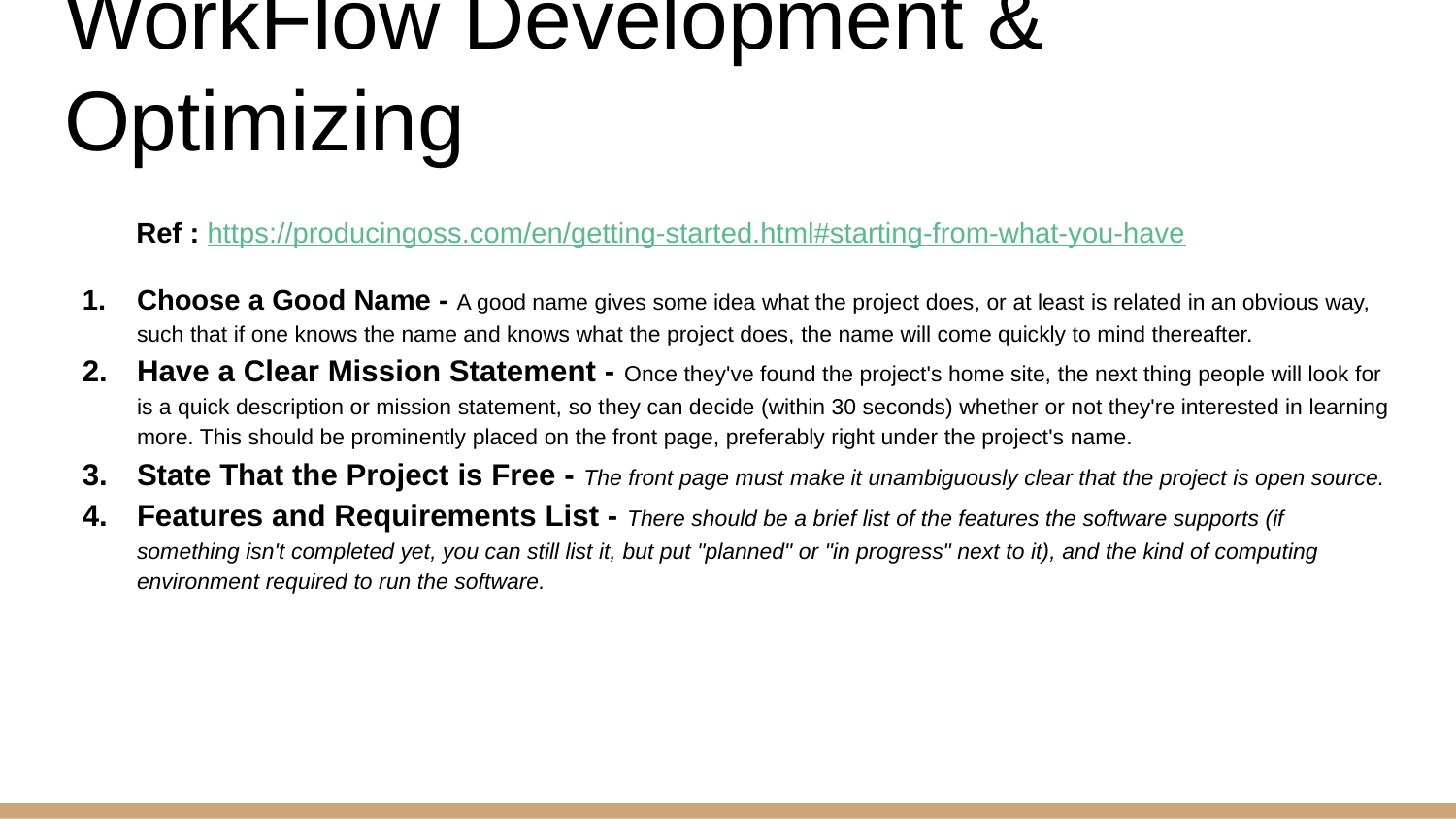

# WorkFlow Development & Optimizing
         Ref : https://producingoss.com/en/getting-started.html#starting-from-what-you-have
Choose a Good Name - A good name gives some idea what the project does, or at least is related in an obvious way, such that if one knows the name and knows what the project does, the name will come quickly to mind thereafter.
Have a Clear Mission Statement - Once they've found the project's home site, the next thing people will look for is a quick description or mission statement, so they can decide (within 30 seconds) whether or not they're interested in learning more. This should be prominently placed on the front page, preferably right under the project's name.
State That the Project is Free - The front page must make it unambiguously clear that the project is open source.
Features and Requirements List - There should be a brief list of the features the software supports (if something isn't completed yet, you can still list it, but put "planned" or "in progress" next to it), and the kind of computing environment required to run the software.